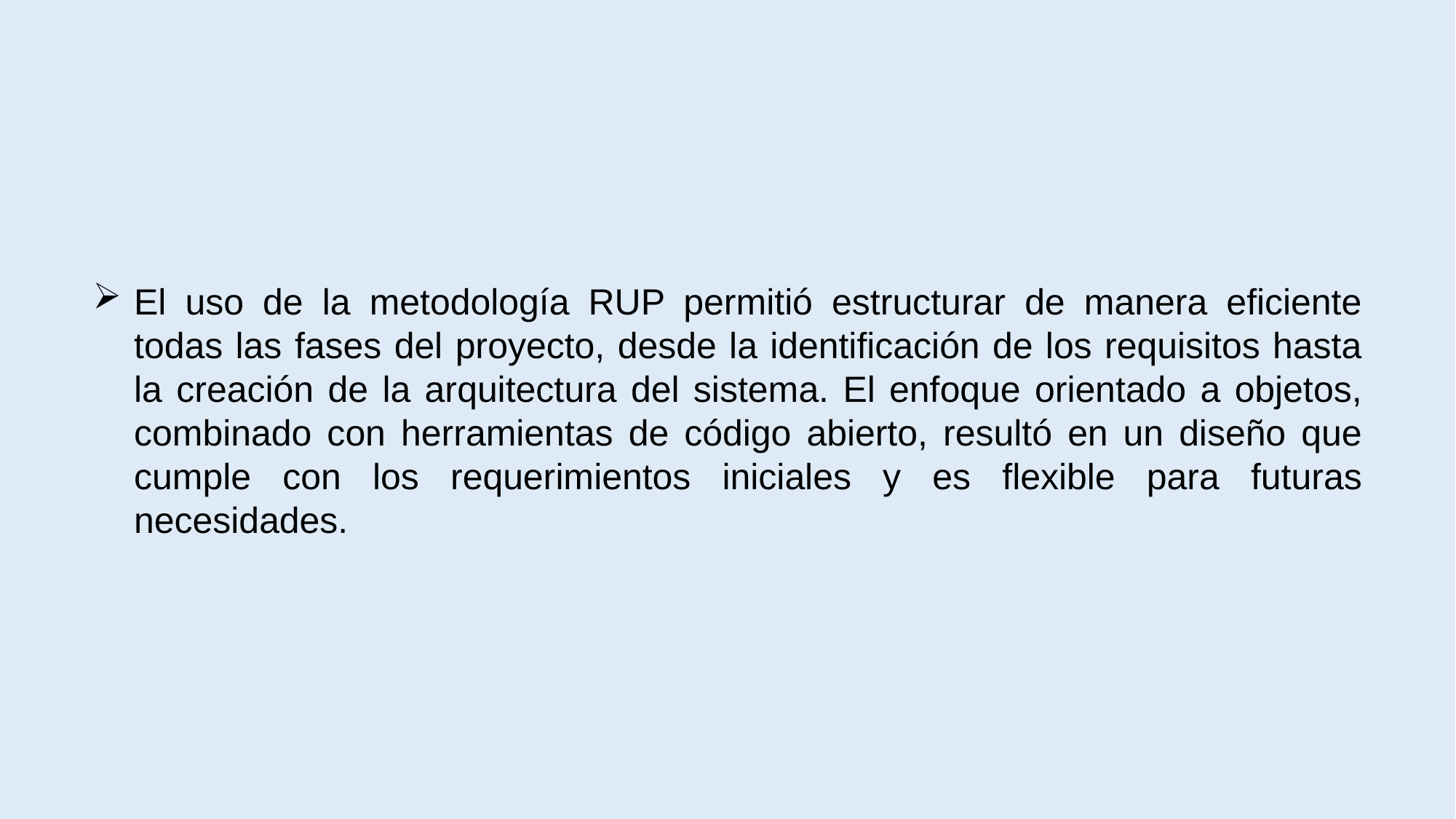

El uso de la metodología RUP permitió estructurar de manera eficiente todas las fases del proyecto, desde la identificación de los requisitos hasta la creación de la arquitectura del sistema. El enfoque orientado a objetos, combinado con herramientas de código abierto, resultó en un diseño que cumple con los requerimientos iniciales y es flexible para futuras necesidades.